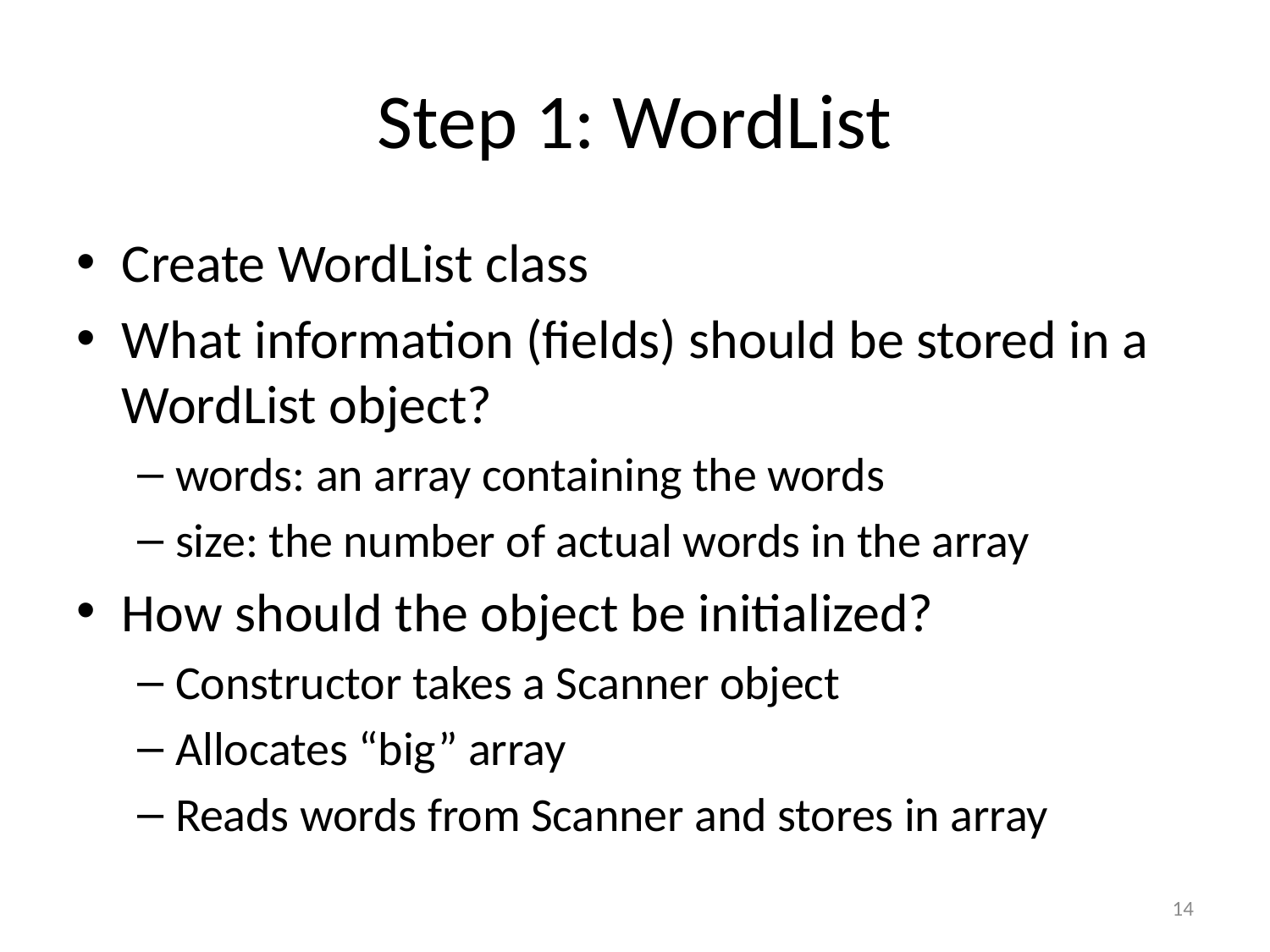

# Step 1: WordList
Create WordList class
What information (fields) should be stored in a WordList object?
words: an array containing the words
size: the number of actual words in the array
How should the object be initialized?
Constructor takes a Scanner object
Allocates “big” array
Reads words from Scanner and stores in array

14